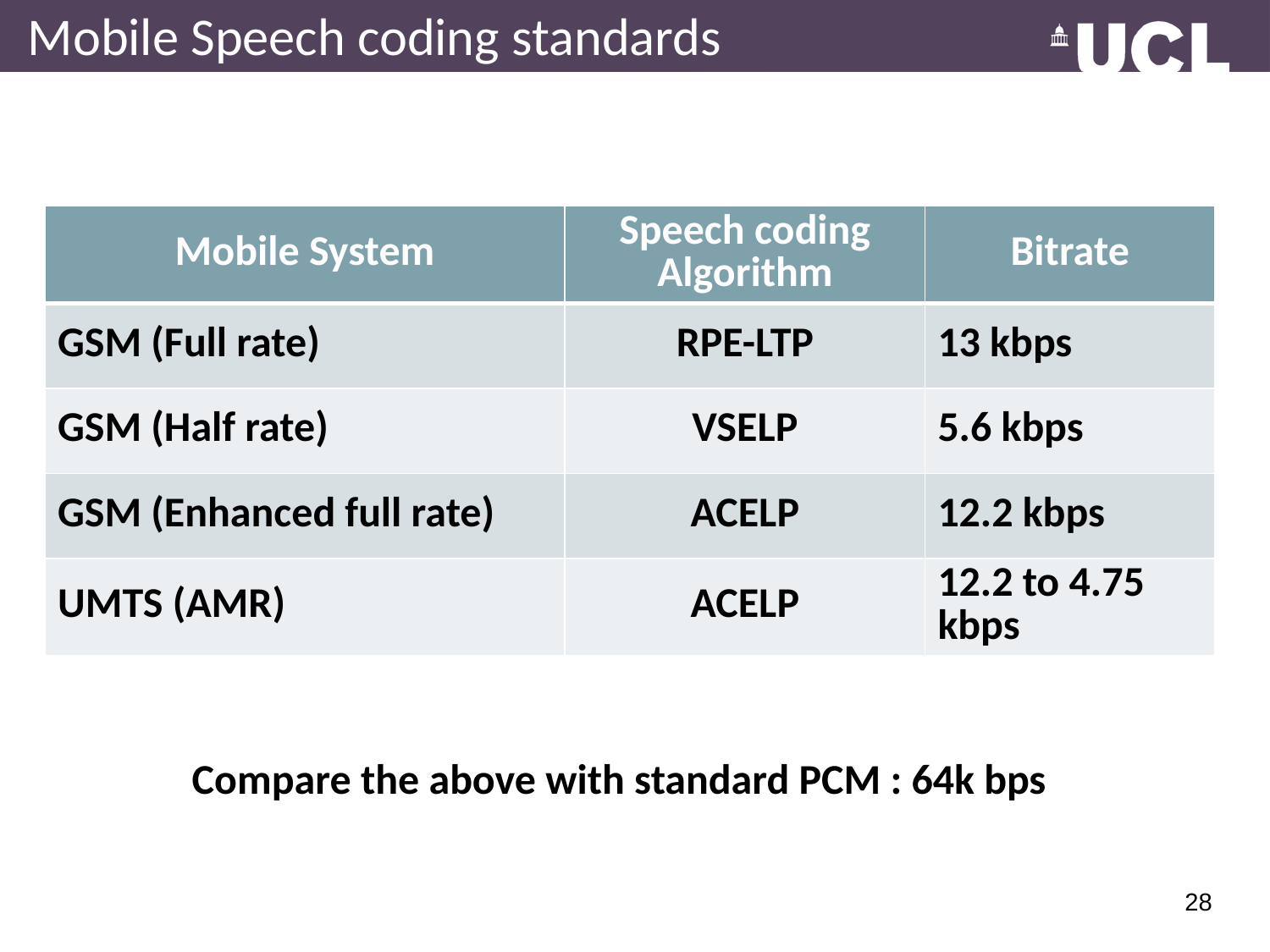

# Mobile Speech coding standards
| Mobile System | Speech coding Algorithm | Bitrate |
| --- | --- | --- |
| GSM (Full rate) | RPE-LTP | 13 kbps |
| GSM (Half rate) | VSELP | 5.6 kbps |
| GSM (Enhanced full rate) | ACELP | 12.2 kbps |
| UMTS (AMR) | ACELP | 12.2 to 4.75 kbps |
Compare the above with standard PCM : 64k bps
28